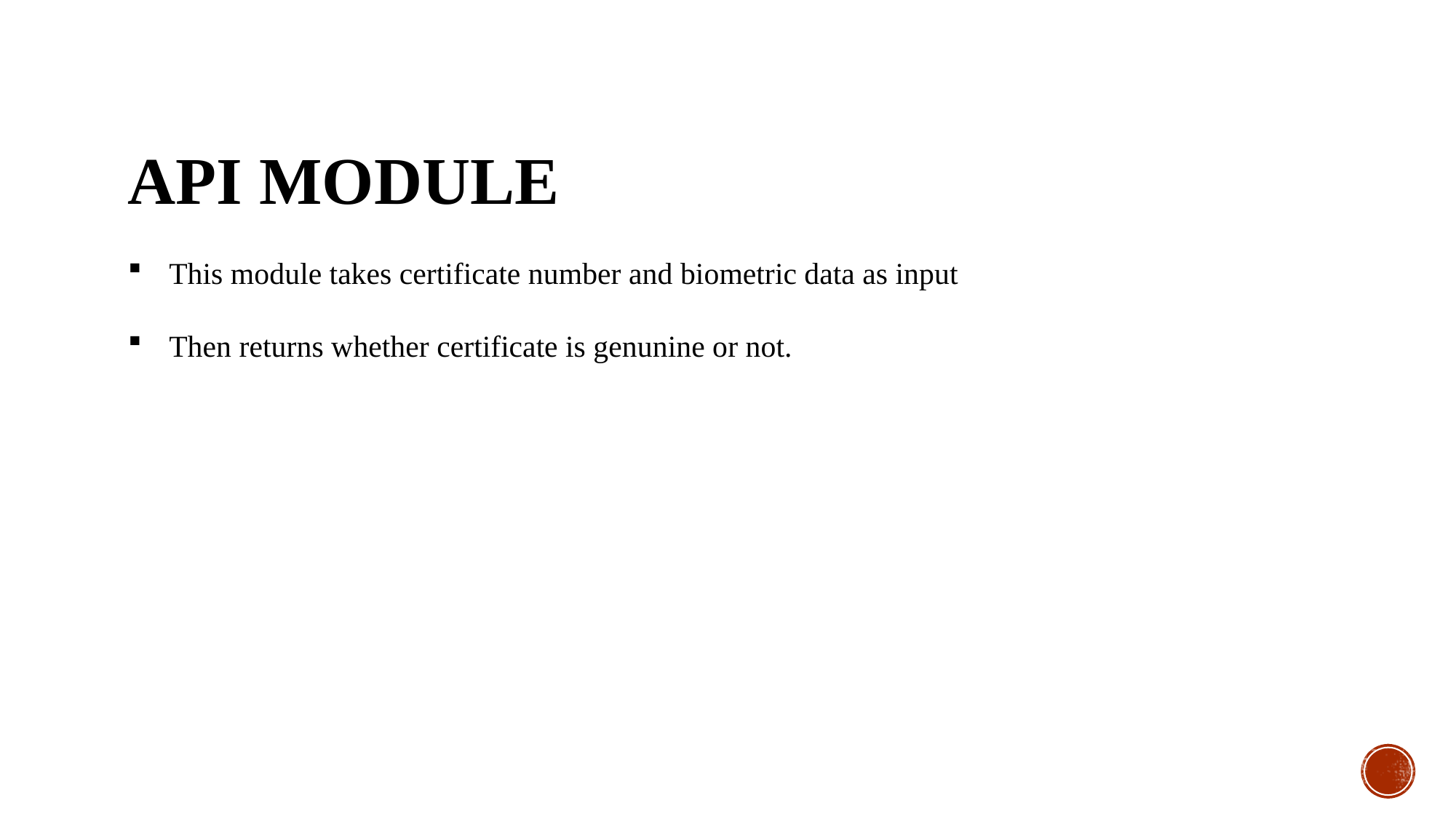

API MODULE

This module takes certificate number and biometric data as input

Then returns whether certificate is genunine or not.